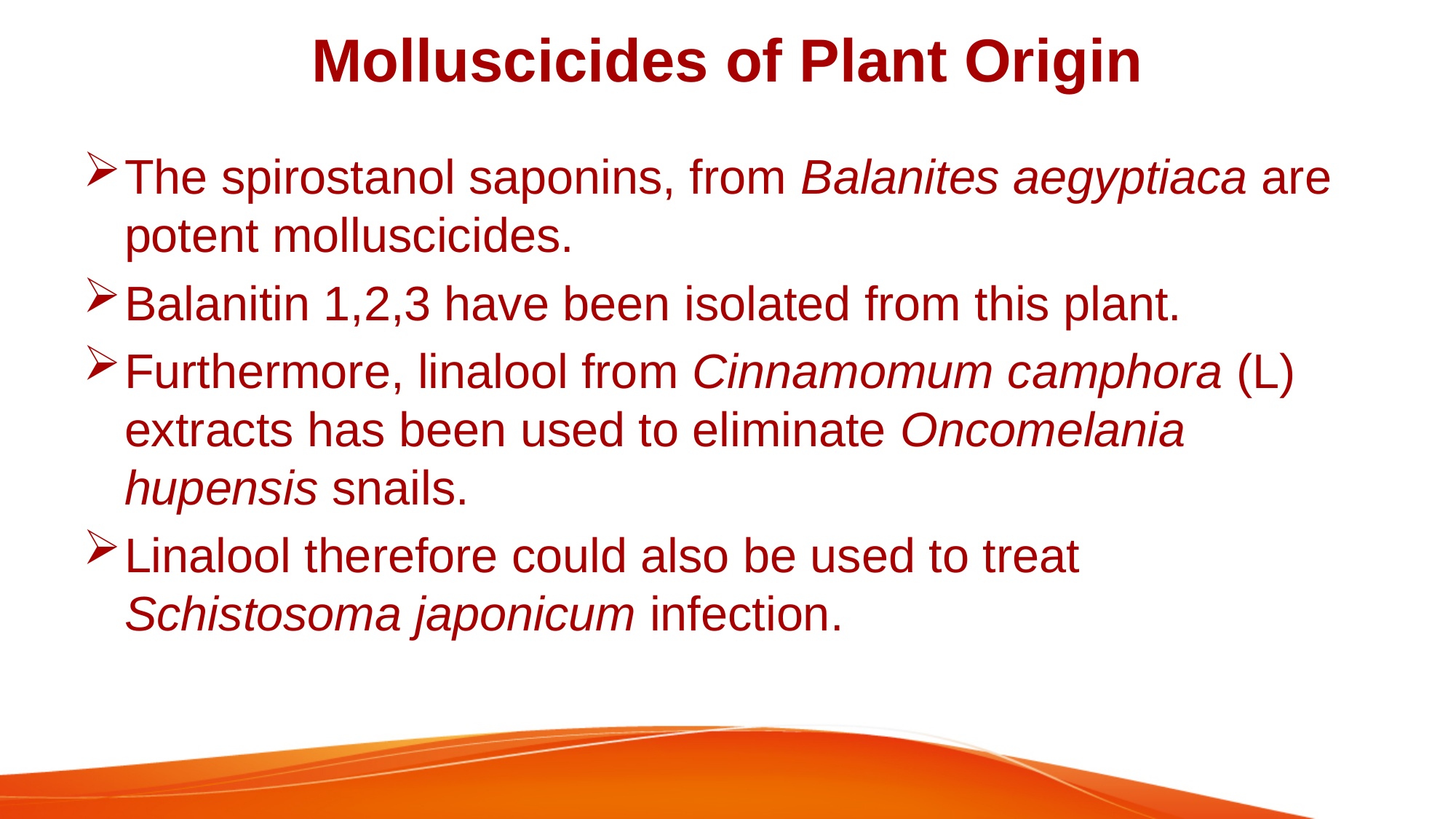

# Molluscicides of Plant Origin
The spirostanol saponins, from Balanites aegyptiaca are potent molluscicides.
Balanitin 1,2,3 have been isolated from this plant.
Furthermore, linalool from Cinnamomum camphora (L) extracts has been used to eliminate Oncomelania hupensis snails.
Linalool therefore could also be used to treat Schistosoma japonicum infection.